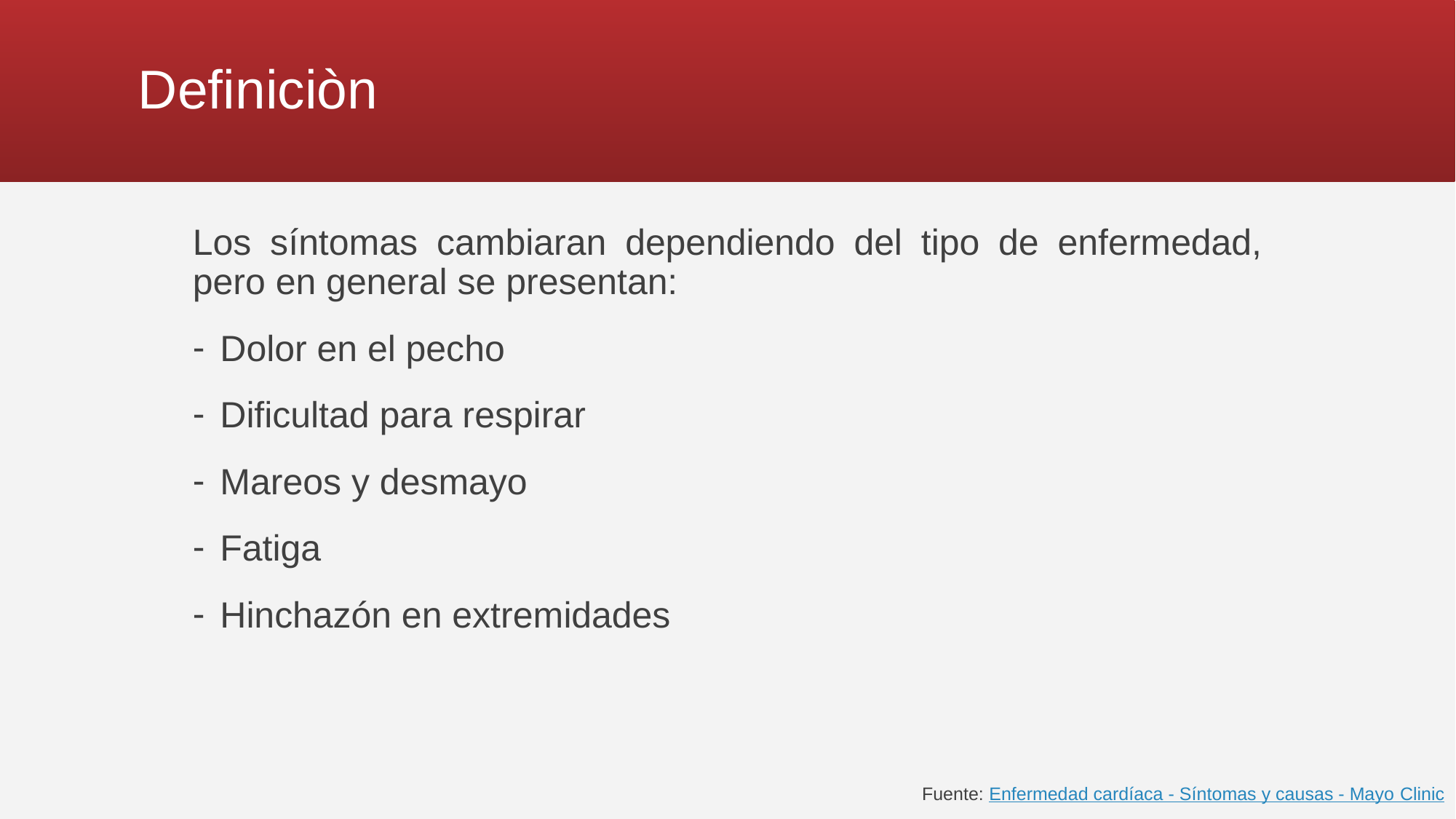

# Definiciòn
Los síntomas cambiaran dependiendo del tipo de enfermedad, pero en general se presentan:
Dolor en el pecho
Dificultad para respirar
Mareos y desmayo
Fatiga
Hinchazón en extremidades

Fuente: Enfermedad cardíaca - Síntomas y causas - Mayo Clinic